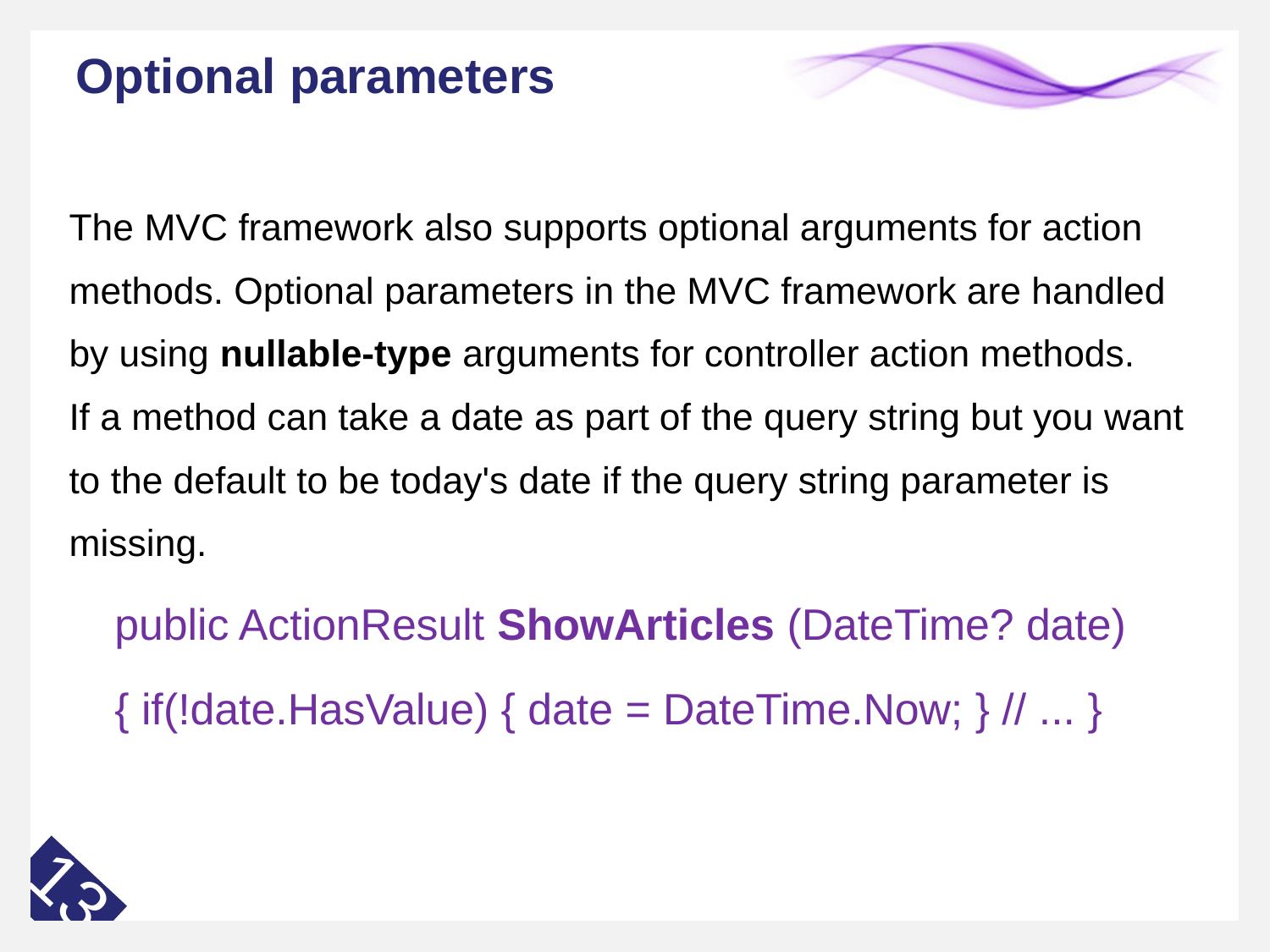

# Optional parameters
The MVC framework also supports optional arguments for action methods. Optional parameters in the MVC framework are handled by using nullable-type arguments for controller action methods.
If a method can take a date as part of the query string but you want to the default to be today's date if the query string parameter is missing.
public ActionResult ShowArticles (DateTime? date)
{ if(!date.HasValue) { date = DateTime.Now; } // ... }